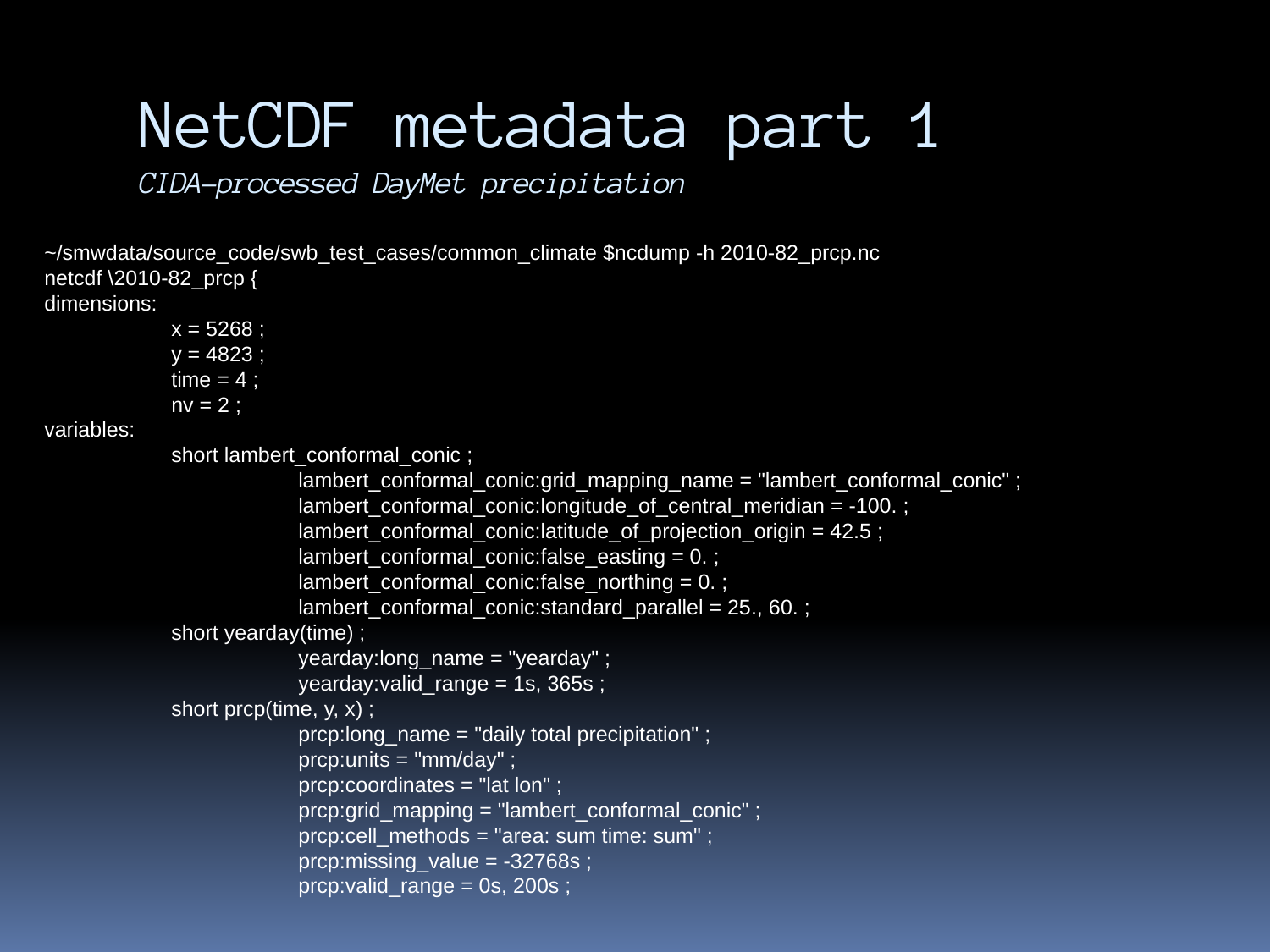

# NetCDF metadata part 1 CIDA-processed DayMet precipitation
~/smwdata/source_code/swb_test_cases/common_climate $ncdump -h 2010-82_prcp.nc
netcdf \2010-82_prcp {
dimensions:
	x = 5268 ;
	y = 4823 ;
	time = 4 ;
	nv = 2 ;
variables:
	short lambert_conformal_conic ;
		lambert_conformal_conic:grid_mapping_name = "lambert_conformal_conic" ;
		lambert_conformal_conic:longitude_of_central_meridian = -100. ;
		lambert_conformal_conic:latitude_of_projection_origin = 42.5 ;
		lambert_conformal_conic:false_easting = 0. ;
		lambert_conformal_conic:false_northing = 0. ;
		lambert_conformal_conic:standard_parallel = 25., 60. ;
	short yearday(time) ;
		yearday:long_name = "yearday" ;
		yearday:valid_range = 1s, 365s ;
	short prcp(time, y, x) ;
		prcp:long_name = "daily total precipitation" ;
		prcp:units = "mm/day" ;
		prcp:coordinates = "lat lon" ;
		prcp:grid_mapping = "lambert_conformal_conic" ;
		prcp:cell_methods = "area: sum time: sum" ;
		prcp:missing_value = -32768s ;
		prcp:valid_range = 0s, 200s ;